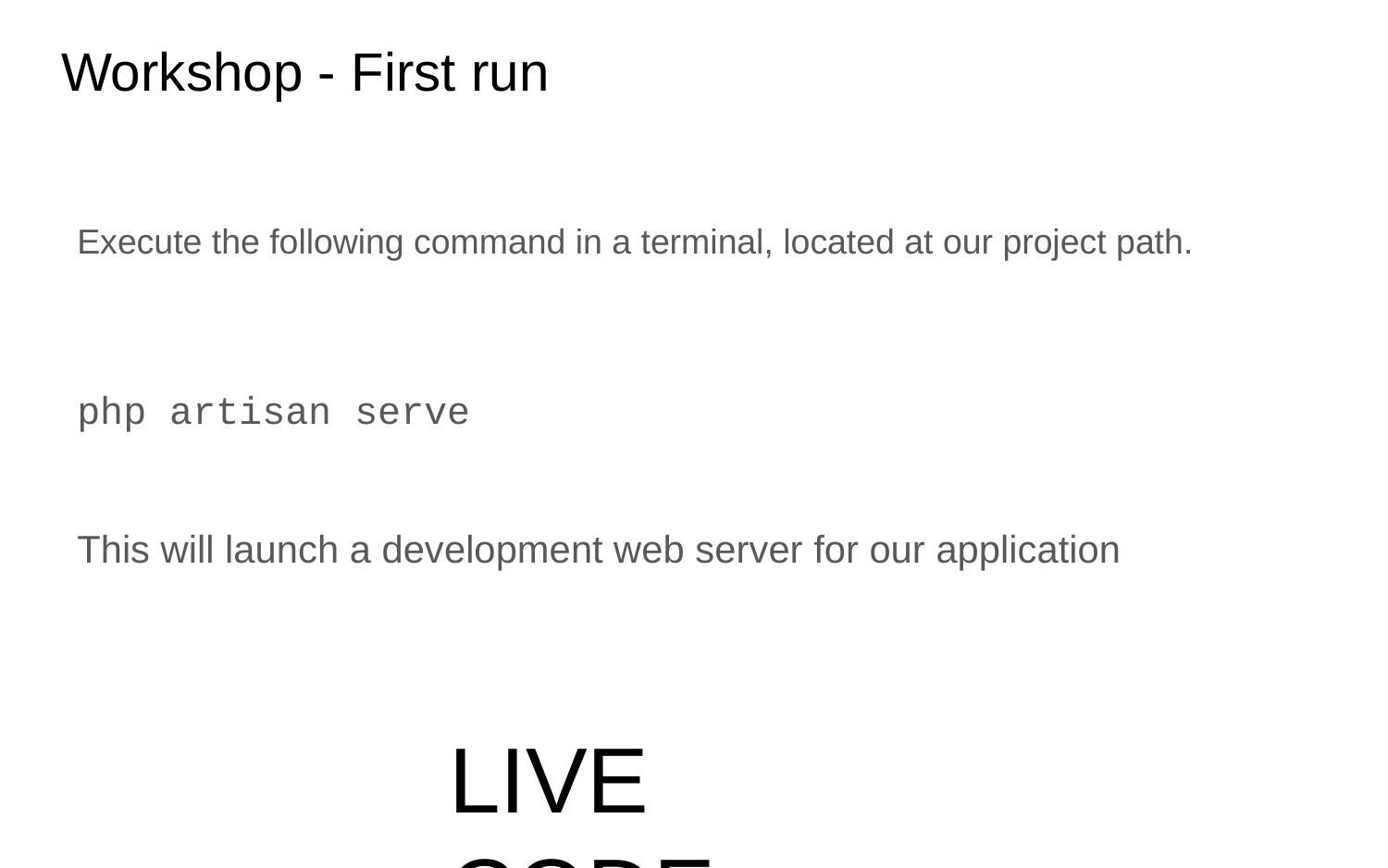

# Workshop - First run
Execute the following command in a terminal, located at our project path.

php artisan serve

This will launch a development web server for our application
LIVE CODE